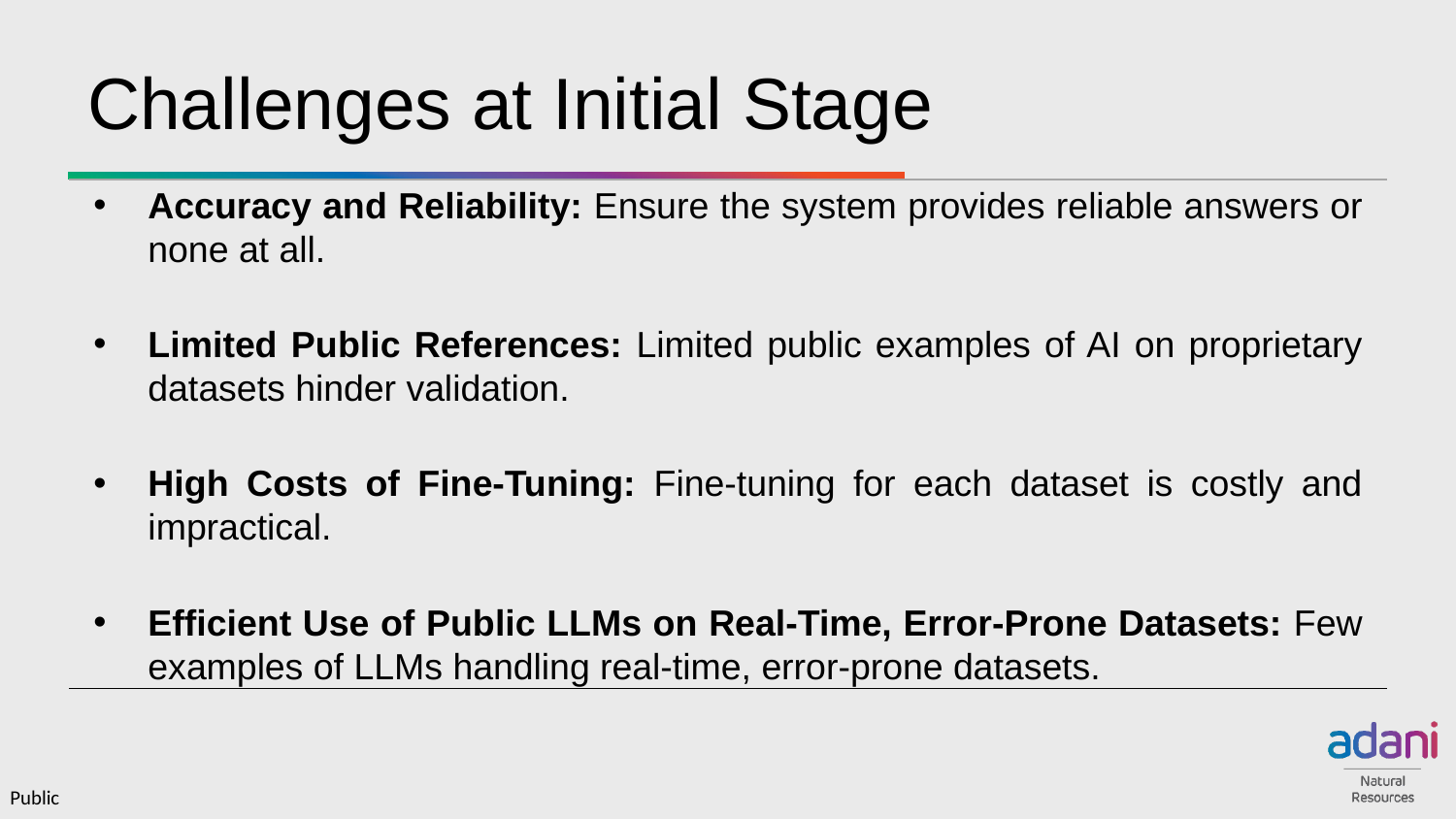

# Challenges at Initial Stage
Accuracy and Reliability: Ensure the system provides reliable answers or none at all.

Limited Public References: Limited public examples of AI on proprietary datasets hinder validation.

High Costs of Fine-Tuning: Fine-tuning for each dataset is costly and impractical.

Efficient Use of Public LLMs on Real-Time, Error-Prone Datasets: Few examples of LLMs handling real-time, error-prone datasets.